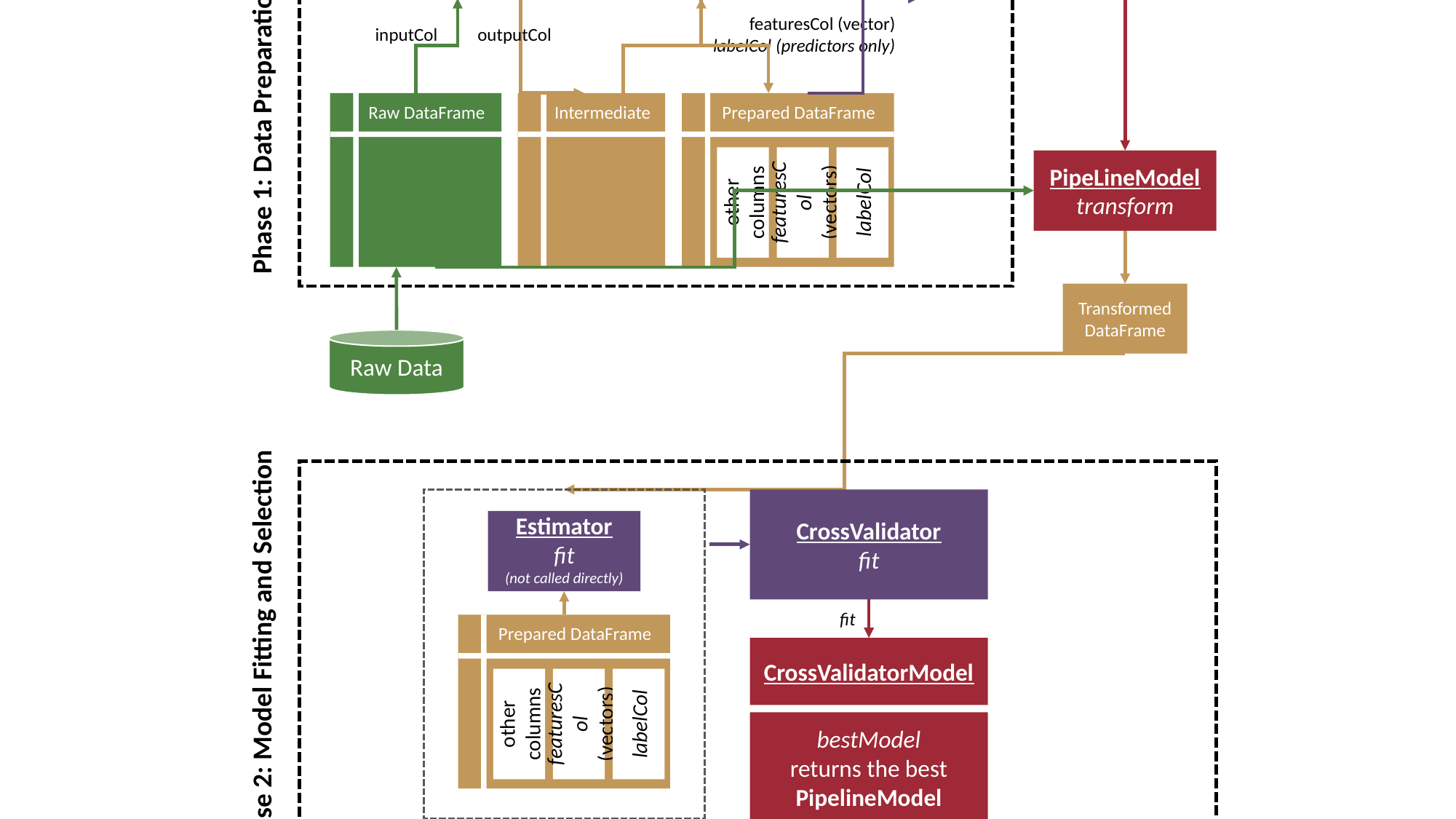

A Simple End-to-End ML Pipeline
Estimator: pyspark.ml.Pipeline
PipeLineModel
spark.ml.feature.*
fit / transform
(not called directly)
spark.ml.feature.*
fit / transform
(not called directly)
Pipeline
fit
featuresCol (vector)
labelCol (predictors only)
inputCol
outputCol
Intermediate

Prepared DataFrame

Raw DataFrame
Phase 1: Data Preparation

other columns
featuresCol
(vectors)
labelCol
PipeLineModel
transform

Transformed DataFrame
Raw Data
Estimator: pyspark.ml.tuning.CrossValidator

Estimator
fit
(not called directly)
Prepared DataFrame

other columns
featuresCol
(vectors)
labelCol

CrossValidator
fit
fit
Phase 2: Model Fitting and Selection
CrossValidatorModel
bestModel
returns the best PipelineModel